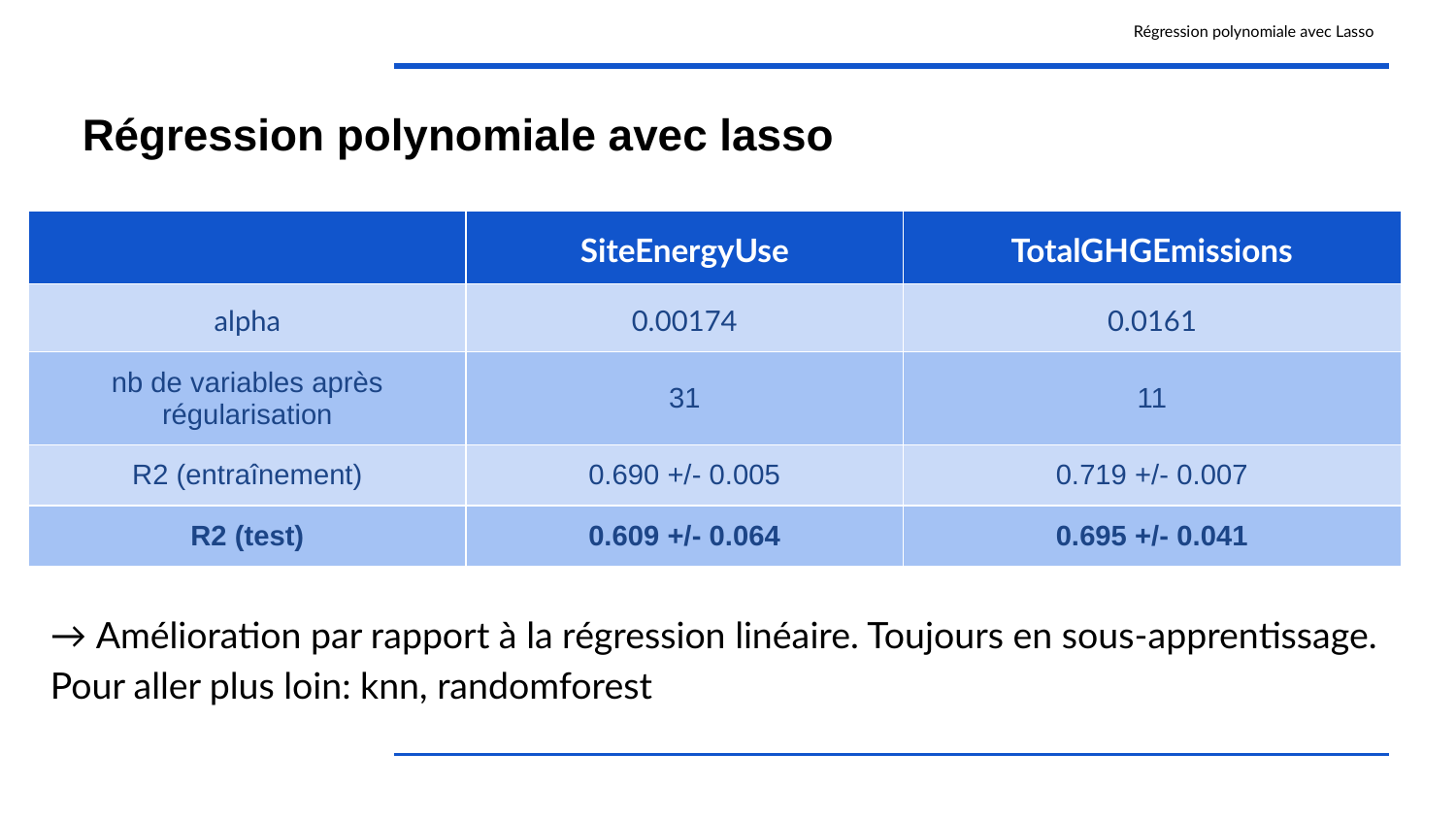

Régression polynomiale avec Lasso
# Régression polynomiale avec lasso
|  | SiteEnergyUse | TotalGHGEmissions |
| --- | --- | --- |
| alpha | 0.00174 | 0.0161 |
| nb de variables après régularisation | 31 | 11 |
| R2 (entraînement) | 0.690 +/- 0.005 | 0.719 +/- 0.007 |
| R2 (test) | 0.609 +/- 0.064 | 0.695 +/- 0.041 |
→ Amélioration par rapport à la régression linéaire. Toujours en sous-apprentissage. Pour aller plus loin: knn, randomforest